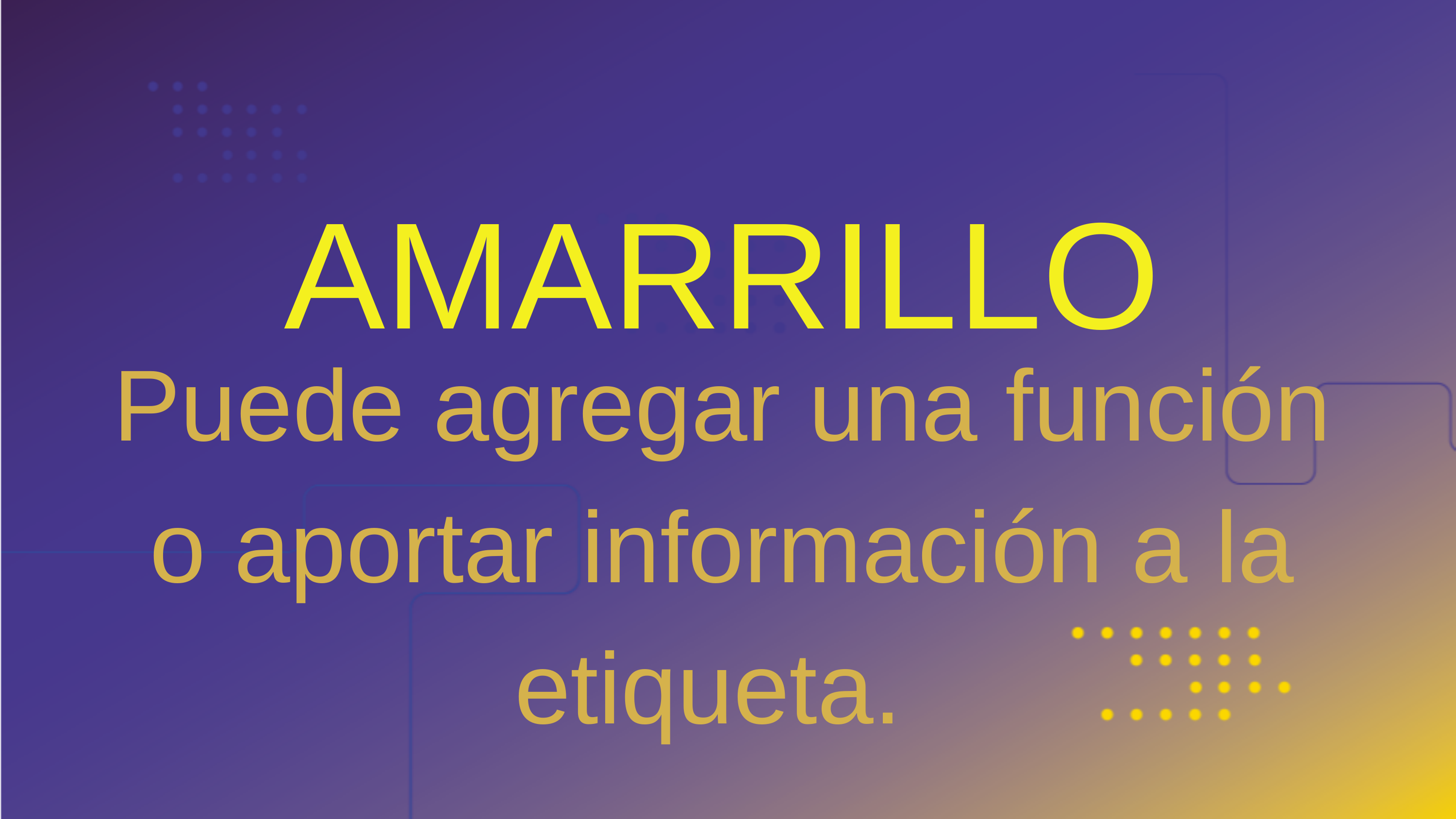

AMARRILLO

Puede agregar una función o aportar información a la etiqueta.